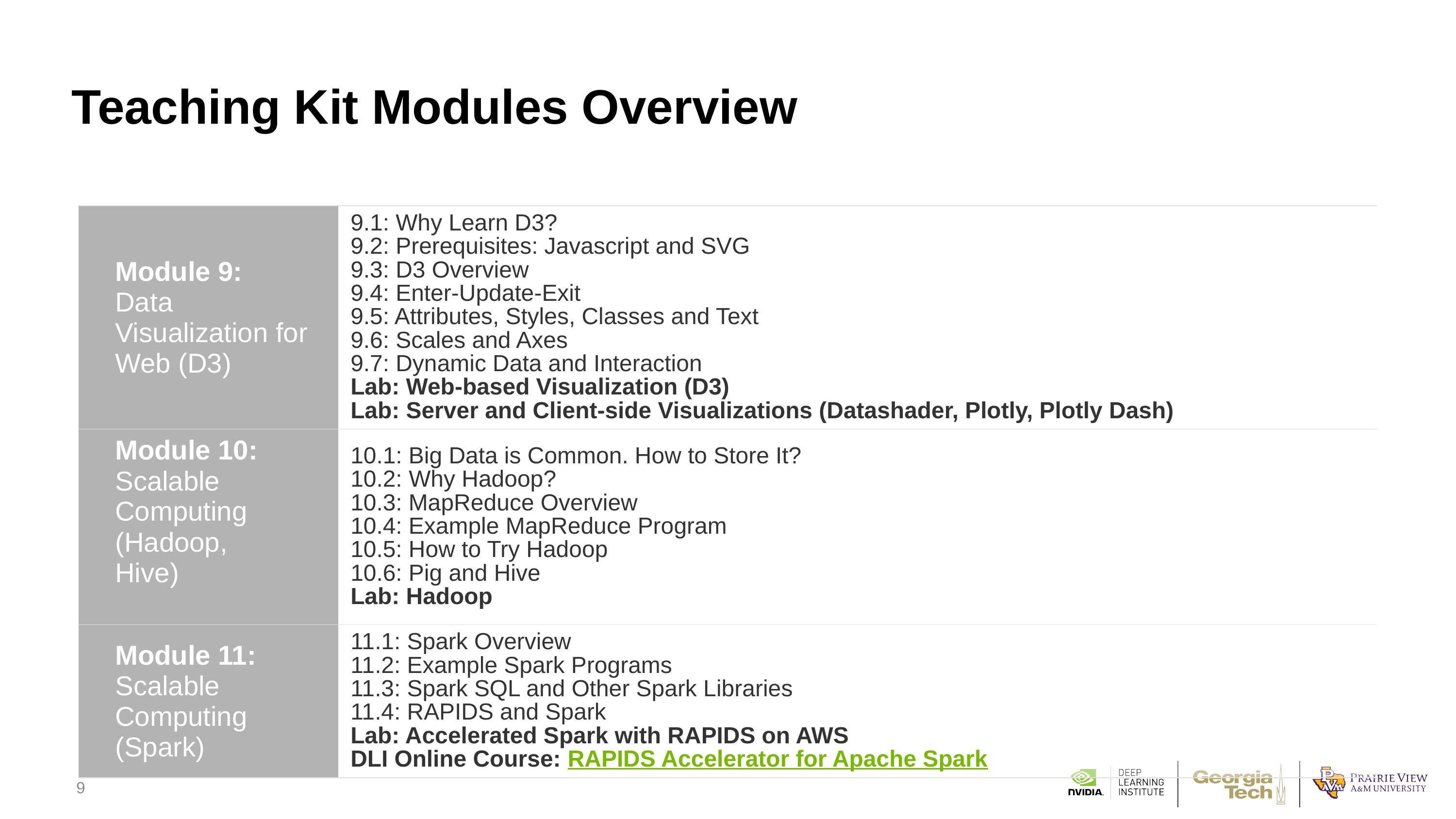

# Teaching Kit Modules Overview
| ​​​​​Module 9: Data Visualization for Web (D3) | ​​9.1: Why Learn D3? 9.2: Prerequisites: Javascript and SVG 9.3: D3 Overview 9.4: Enter-Update-Exit 9.5: Attributes, Styles, Classes and Text 9.6: Scales and Axes 9.7: Dynamic Data and Interaction Lab: Web-based Visualization (D3) Lab: Server and Client-side Visualizations (Datashader, Plotly, Plotly Dash) |
| --- | --- |
| ​​​​​Module 10: Scalable Computing (Hadoop, Hive) | ​10.1: Big Data is Common. How to Store It? 10.2: ​Why Hadoop? 10.3: MapReduce Overview 10.4: Example MapReduce Program 10.5: How to Try Hadoop 10.6: Pig and Hive Lab: Hadoop |
| Module 11: Scalable Computing (Spark) | ​11.1: Spark Overview 11.2: Example Spark Programs 11.3: Spark SQL and Other Spark Libraries 11.4: RAPIDS and Spark Lab: Accelerated Spark with RAPIDS on AWS DLI Online Course: RAPIDS Accelerator for Apache Spark |